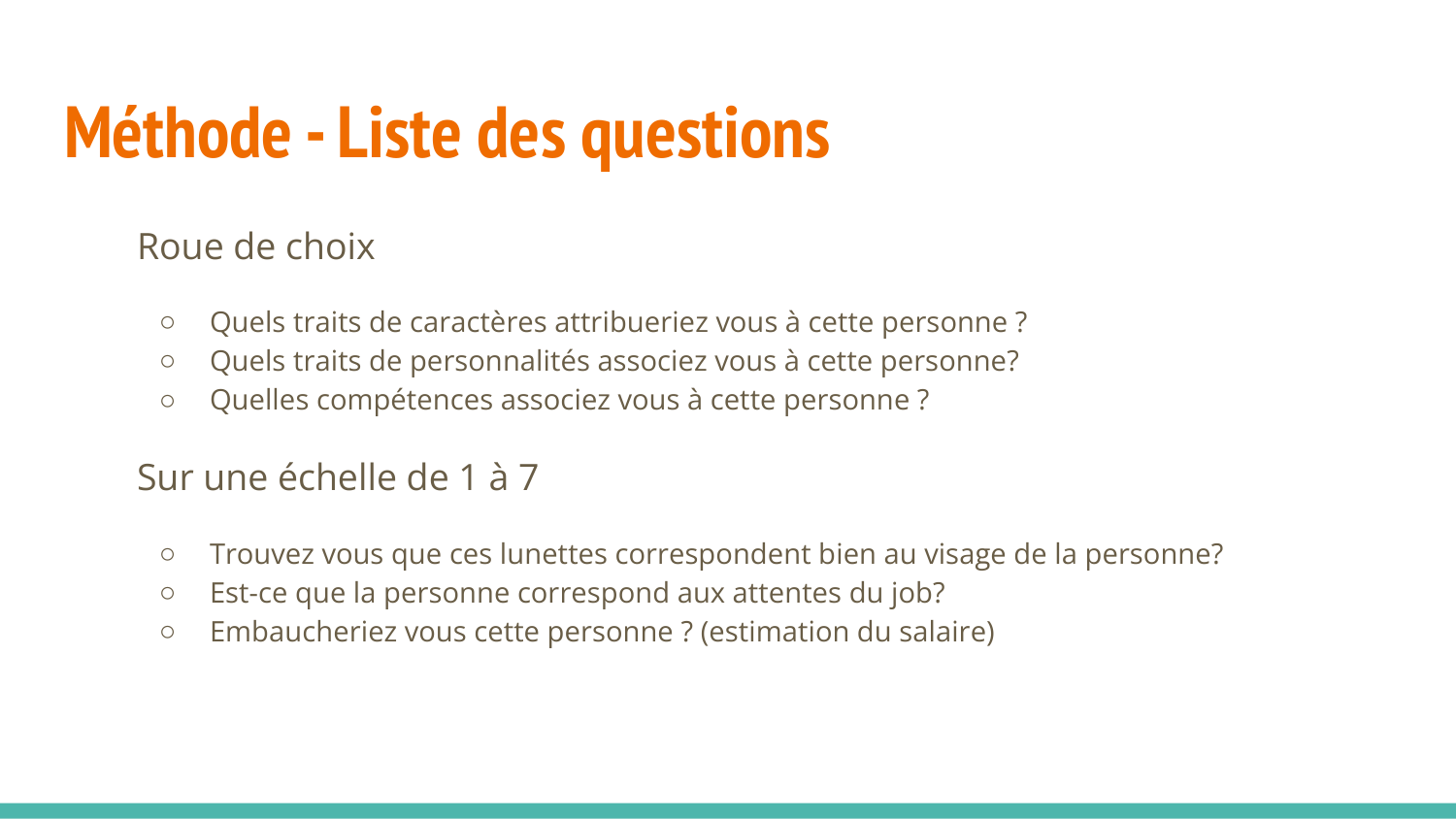

# Méthode - Liste des questions
Roue de choix
Quels traits de caractères attribueriez vous à cette personne ?
Quels traits de personnalités associez vous à cette personne?
Quelles compétences associez vous à cette personne ?
Sur une échelle de 1 à 7
Trouvez vous que ces lunettes correspondent bien au visage de la personne?
Est-ce que la personne correspond aux attentes du job?
Embaucheriez vous cette personne ? (estimation du salaire)